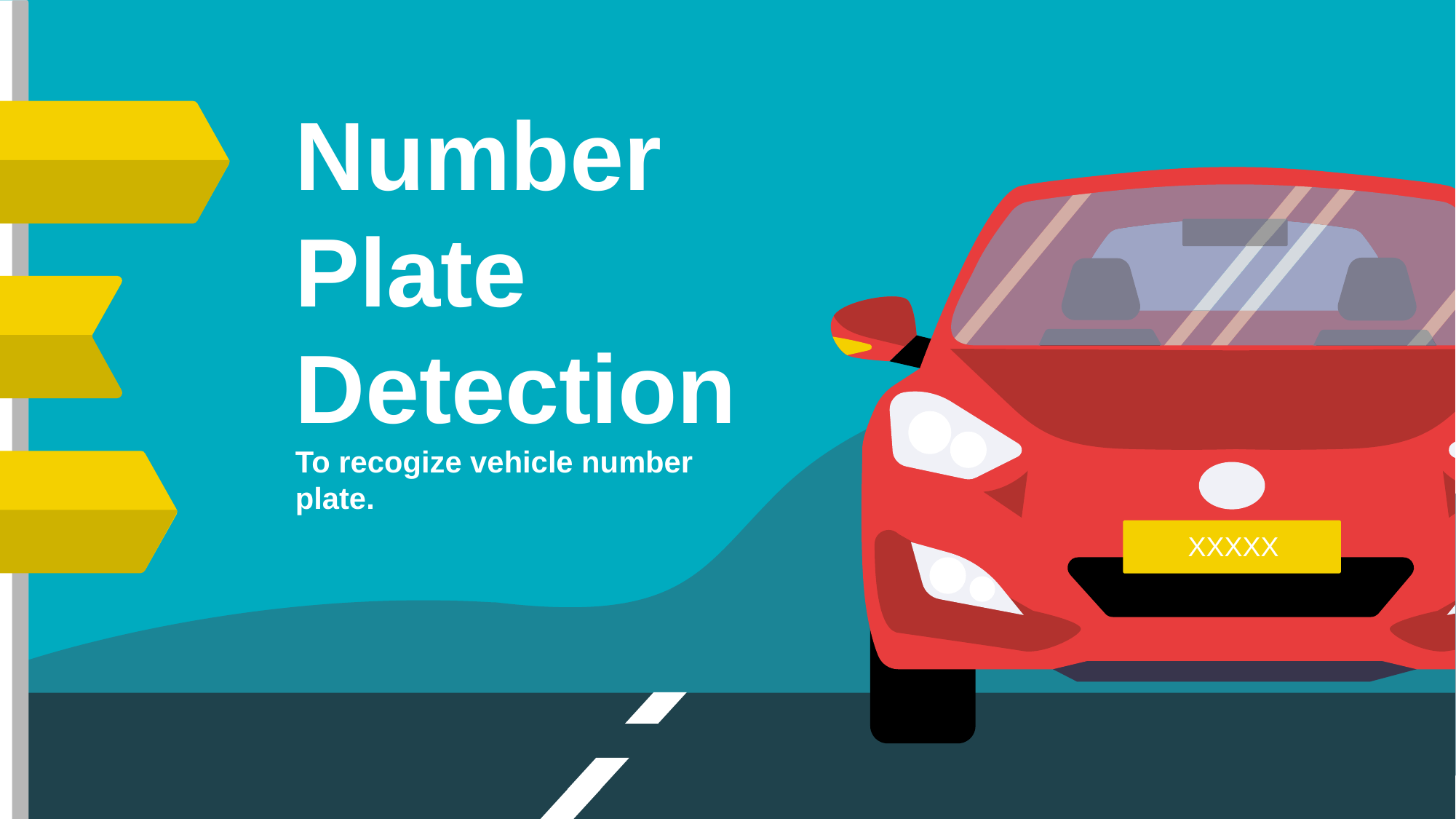

# Number Plate Detection To recogize vehicle number plate.

XXXXX